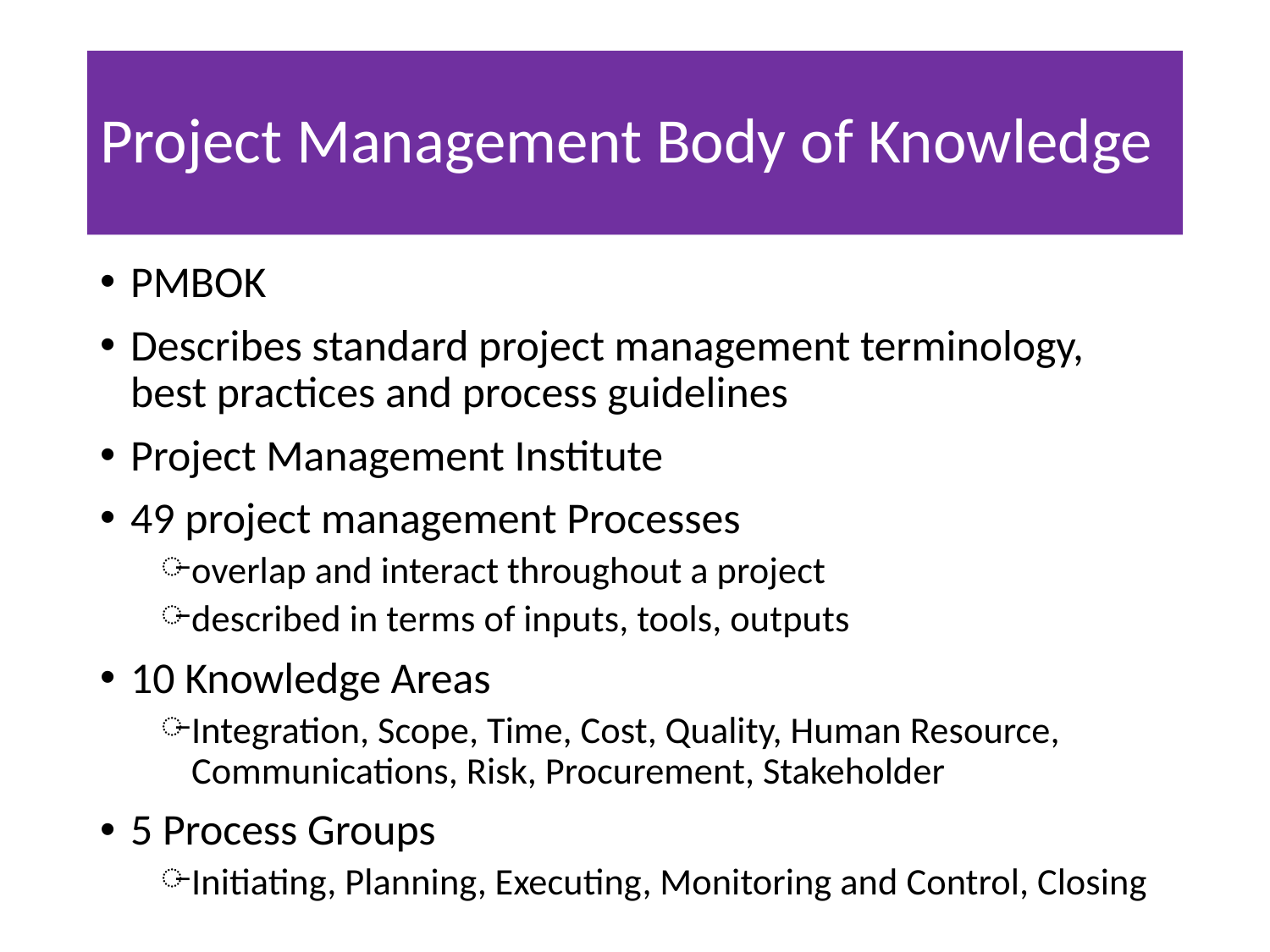

# Project Management Body of Knowledge
PMBOK
Describes standard project management terminology, best practices and process guidelines
Project Management Institute
49 project management Processes
overlap and interact throughout a project
described in terms of inputs, tools, outputs
10 Knowledge Areas
Integration, Scope, Time, Cost, Quality, Human Resource, Communications, Risk, Procurement, Stakeholder
5 Process Groups
Initiating, Planning, Executing, Monitoring and Control, Closing

25